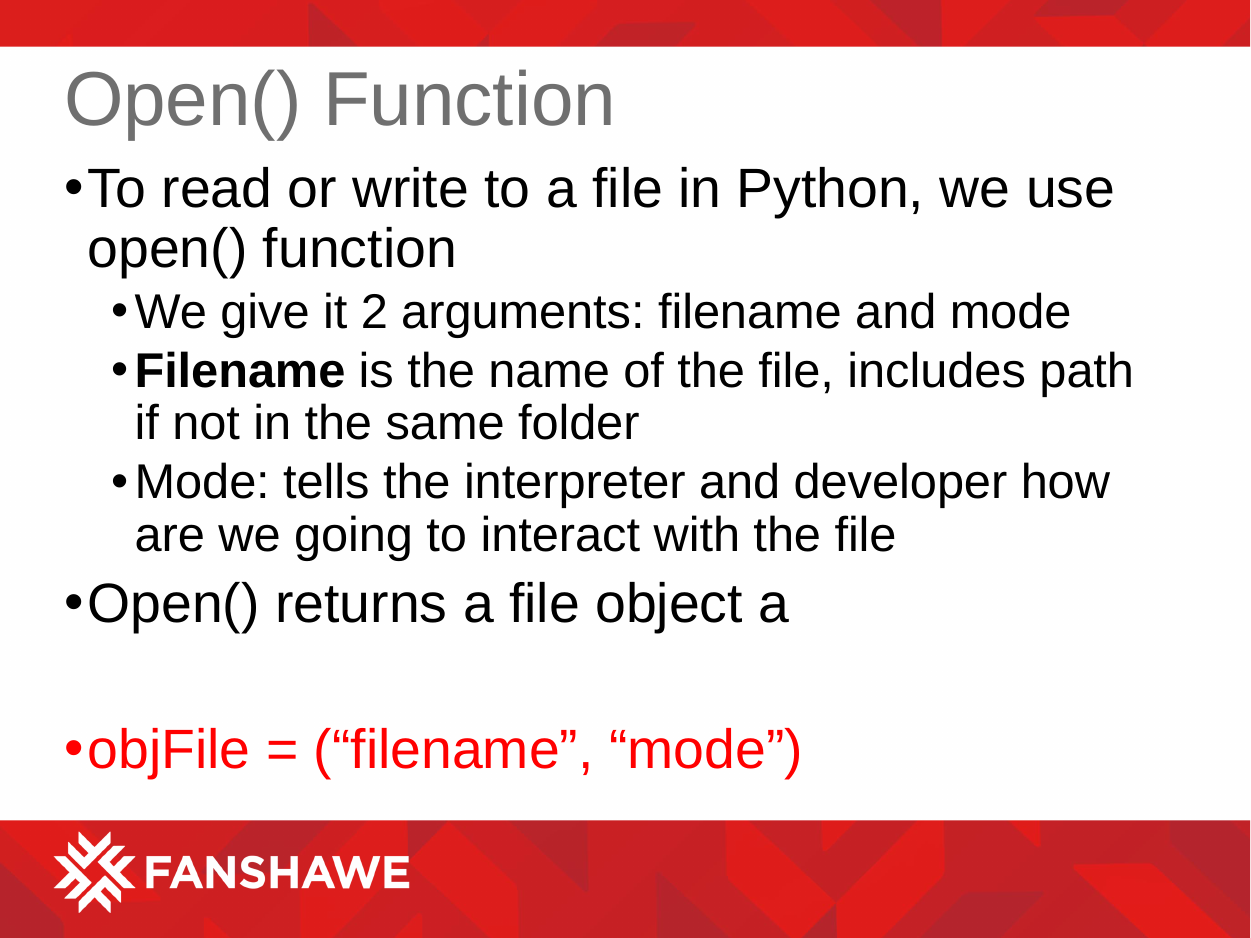

# Open() Function
To read or write to a file in Python, we use open() function
We give it 2 arguments: filename and mode
Filename is the name of the file, includes path if not in the same folder
Mode: tells the interpreter and developer how are we going to interact with the file
Open() returns a file object a

objFile = (“filename”, “mode”)